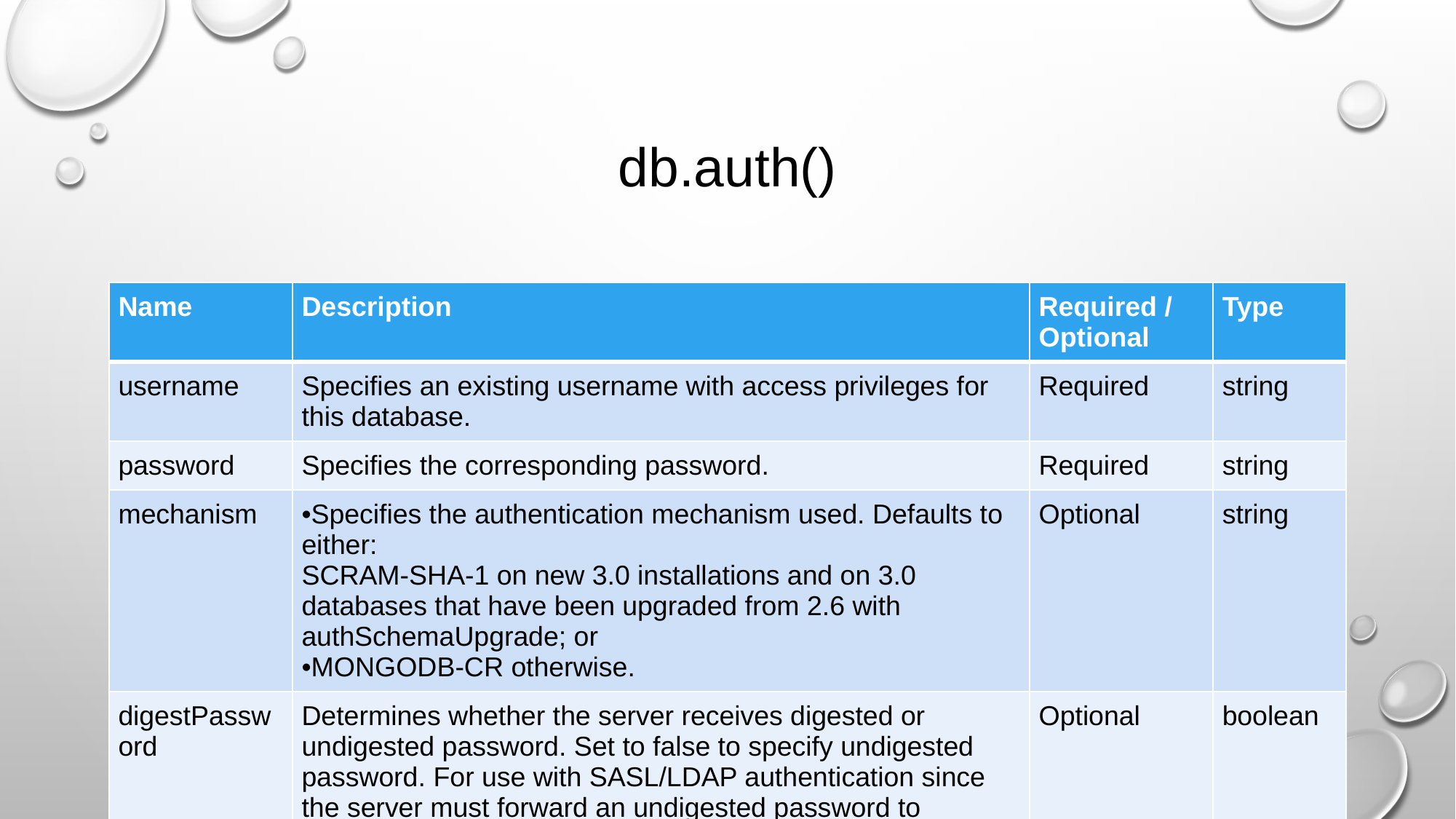

# db.auth()
| Name | Description | Required / Optional | Type |
| --- | --- | --- | --- |
| username | Specifies an existing username with access privileges for this database. | Required | string |
| password | Specifies the corresponding password. | Required | string |
| mechanism | Specifies the authentication mechanism used. Defaults to either: SCRAM-SHA-1 on new 3.0 installations and on 3.0 databases that have been upgraded from 2.6 with authSchemaUpgrade; or MONGODB-CR otherwise. | Optional | string |
| digestPassword | Determines whether the server receives digested or undigested password. Set to false to specify undigested password. For use with SASL/LDAP authentication since the server must forward an undigested password to saslauthd. | Optional | boolean |